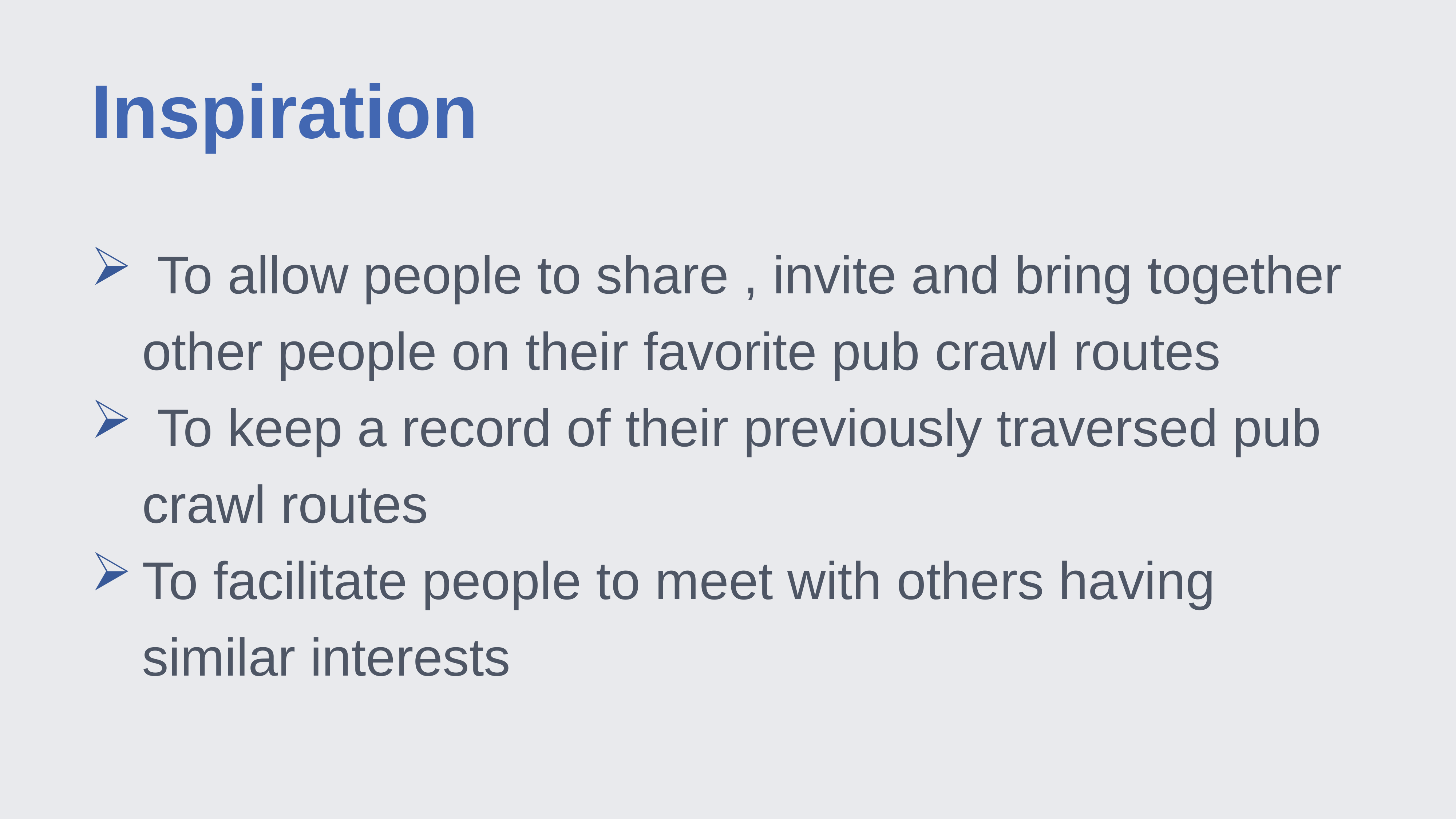

# Inspiration
 To allow people to share , invite and bring together other people on their favorite pub crawl routes
 To keep a record of their previously traversed pub crawl routes
To facilitate people to meet with others having similar interests